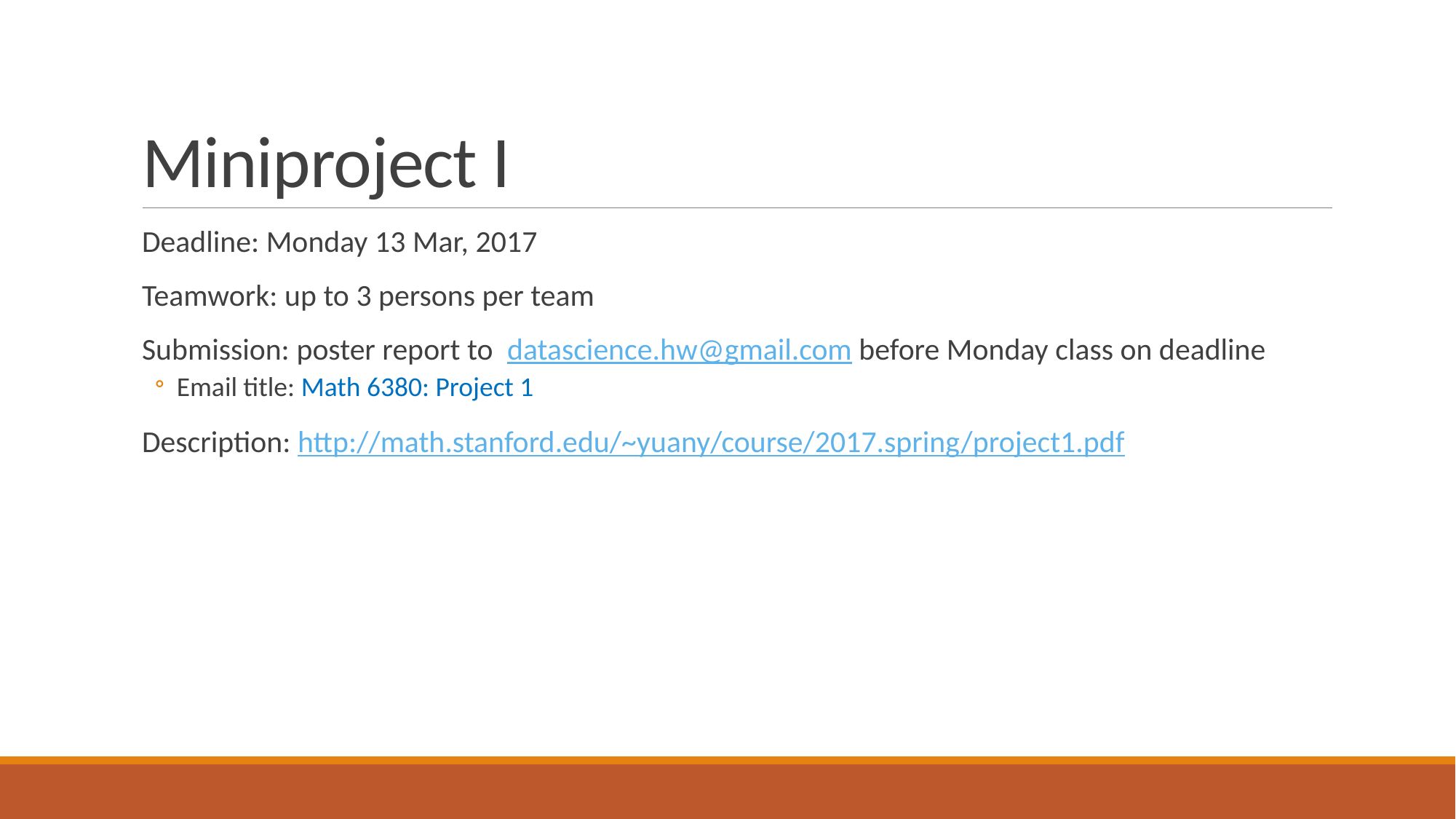

# Miniproject I
Deadline: Monday 13 Mar, 2017
Teamwork: up to 3 persons per team
Submission: poster report to  datascience.hw@gmail.com before Monday class on deadline
Email title: Math 6380: Project 1
Description: http://math.stanford.edu/~yuany/course/2017.spring/project1.pdf